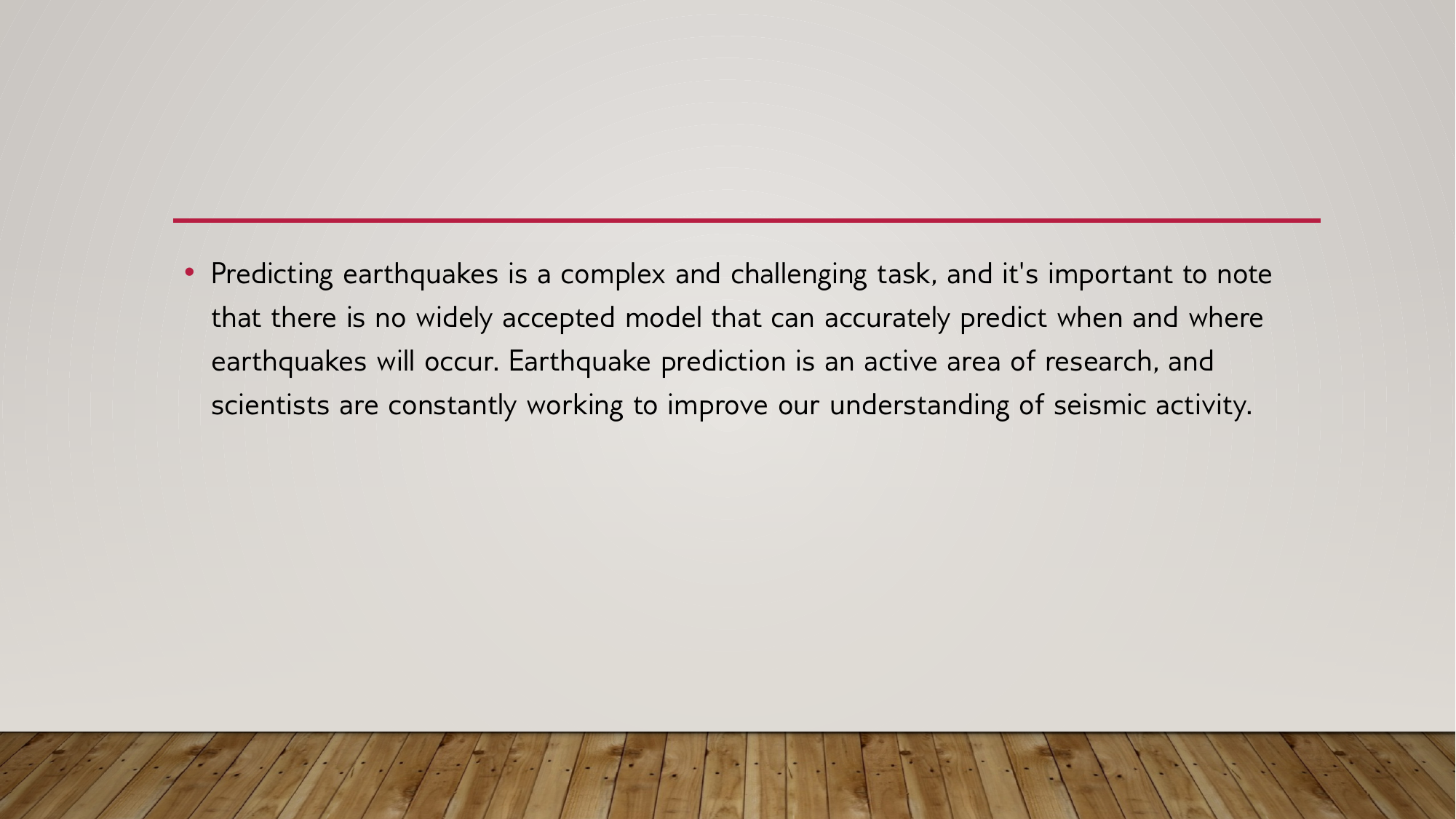

#
Predicting earthquakes is a complex and challenging task, and it's important to note that there is no widely accepted model that can accurately predict when and where earthquakes will occur. Earthquake prediction is an active area of research, and scientists are constantly working to improve our understanding of seismic activity.